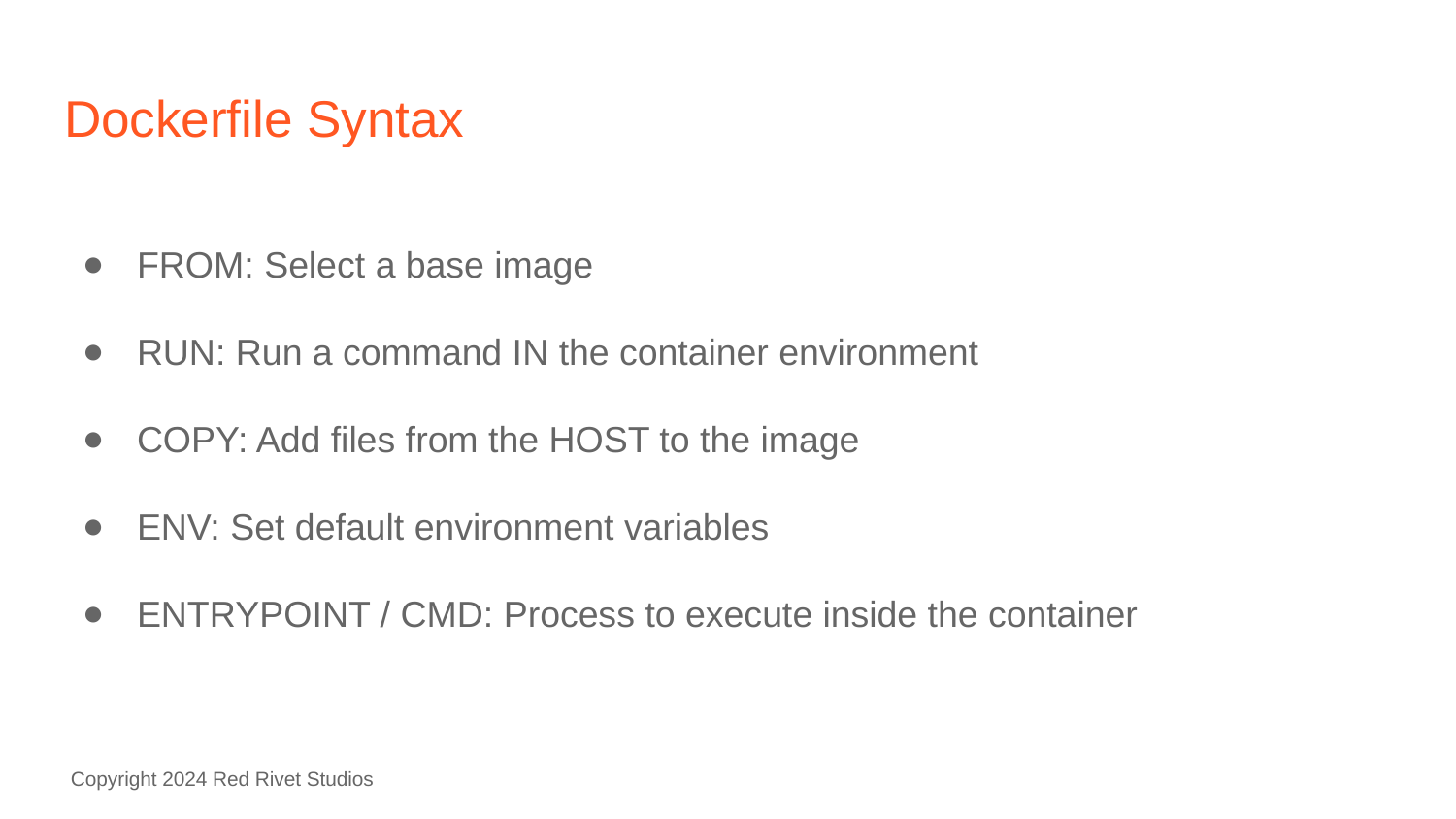

# Dockerfile Syntax
FROM: Select a base image
RUN: Run a command IN the container environment
COPY: Add files from the HOST to the image
ENV: Set default environment variables
ENTRYPOINT / CMD: Process to execute inside the container